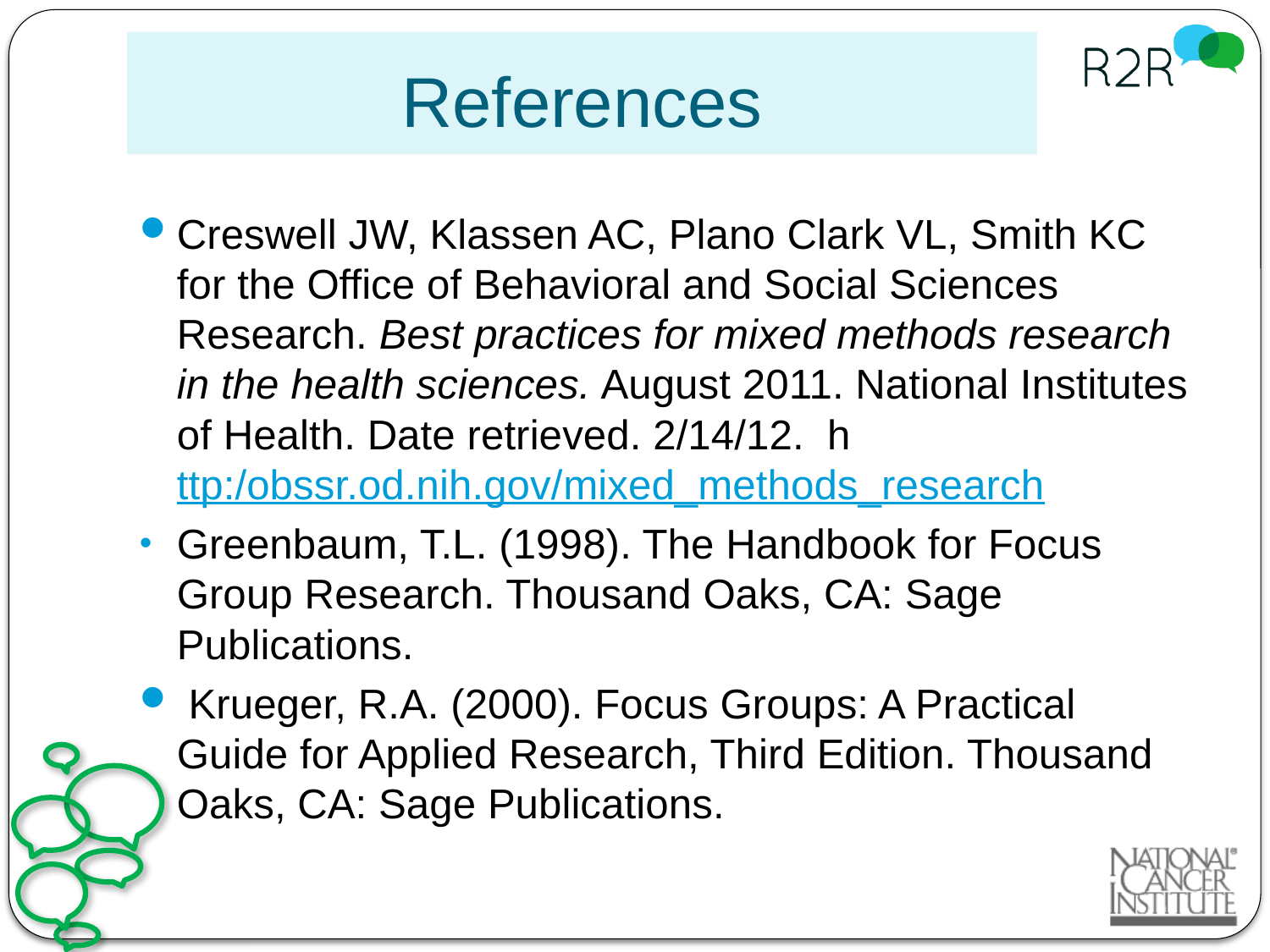

# References
Creswell JW, Klassen AC, Plano Clark VL, Smith KC for the Office of Behavioral and Social Sciences Research. Best practices for mixed methods research in the health sciences. August 2011. National Institutes of Health. Date retrieved. 2/14/12.  http:/obssr.od.nih.gov/mixed_methods_research
Greenbaum, T.L. (1998). The Handbook for Focus Group Research. Thousand Oaks, CA: Sage Publications.
 Krueger, R.A. (2000). Focus Groups: A Practical Guide for Applied Research, Third Edition. Thousand Oaks, CA: Sage Publications.